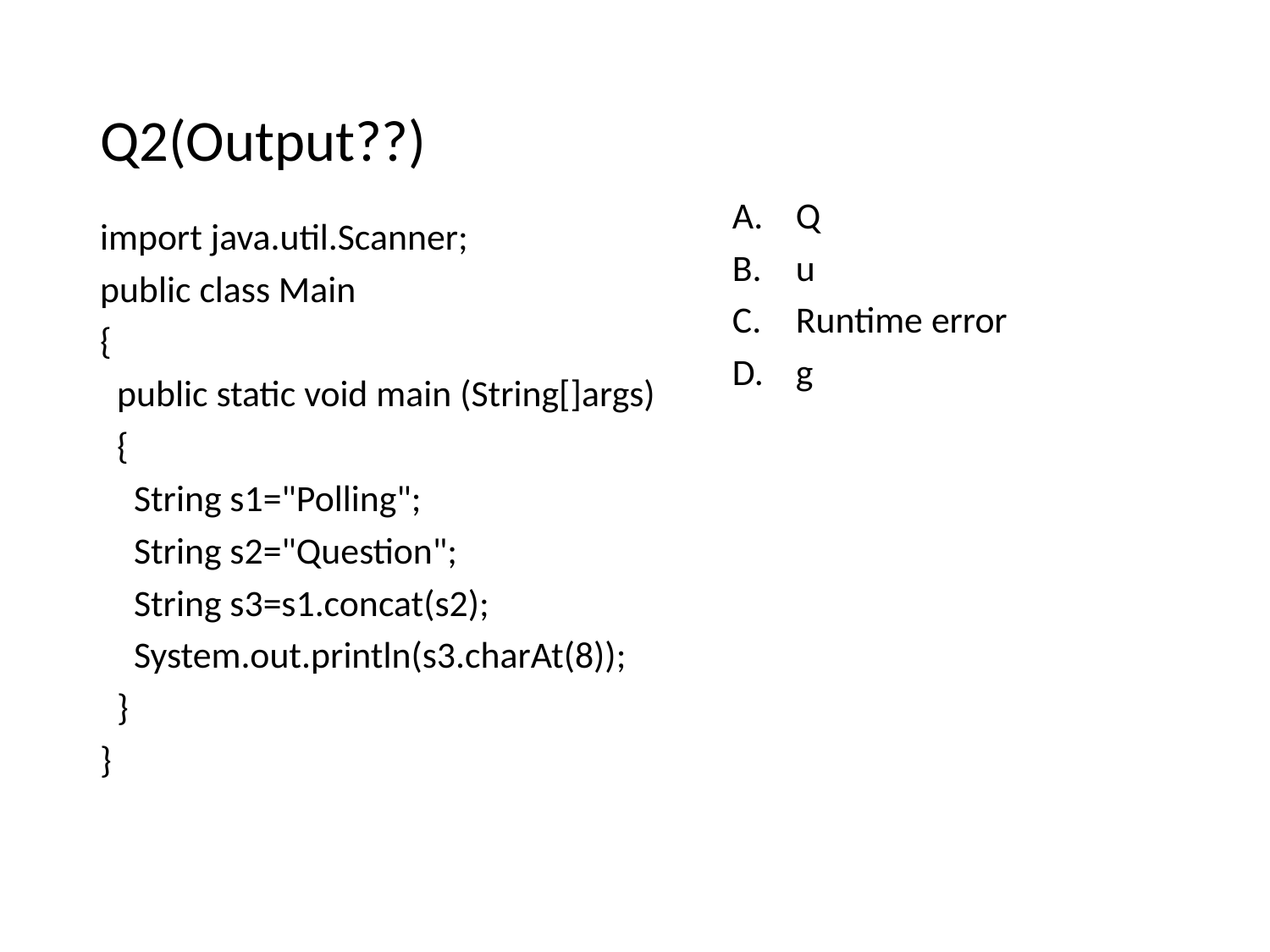

# Q2(Output??)
Q
u
Runtime error
g
import java.util.Scanner;
public class Main
{
  public static void main (String[]args)
  {
    String s1="Polling";
    String s2="Question";
    String s3=s1.concat(s2);
    System.out.println(s3.charAt(8));
  }
}